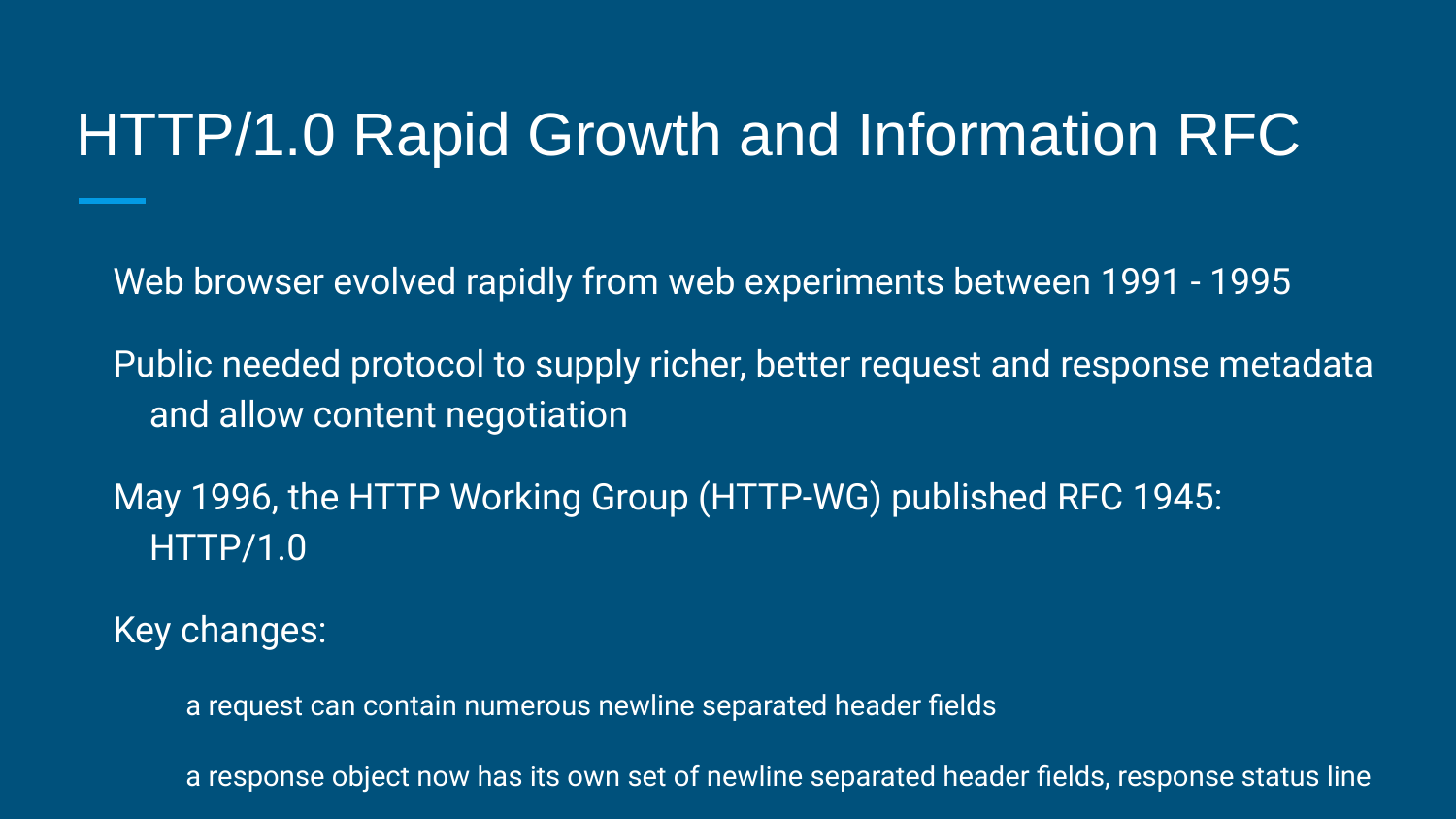

# HTTP/1.0 Rapid Growth and Information RFC
Web browser evolved rapidly from web experiments between 1991 - 1995
Public needed protocol to supply richer, better request and response metadata and allow content negotiation
May 1996, the HTTP Working Group (HTTP-WG) published RFC 1945: HTTP/1.0
Key changes:
a request can contain numerous newline separated header fields
a response object now has its own set of newline separated header fields, response status line
the connection between client and server is closed every after every request
the headers of request and response are ASCII encoded
HTTP/1.0 sometimes called hypermedia transport